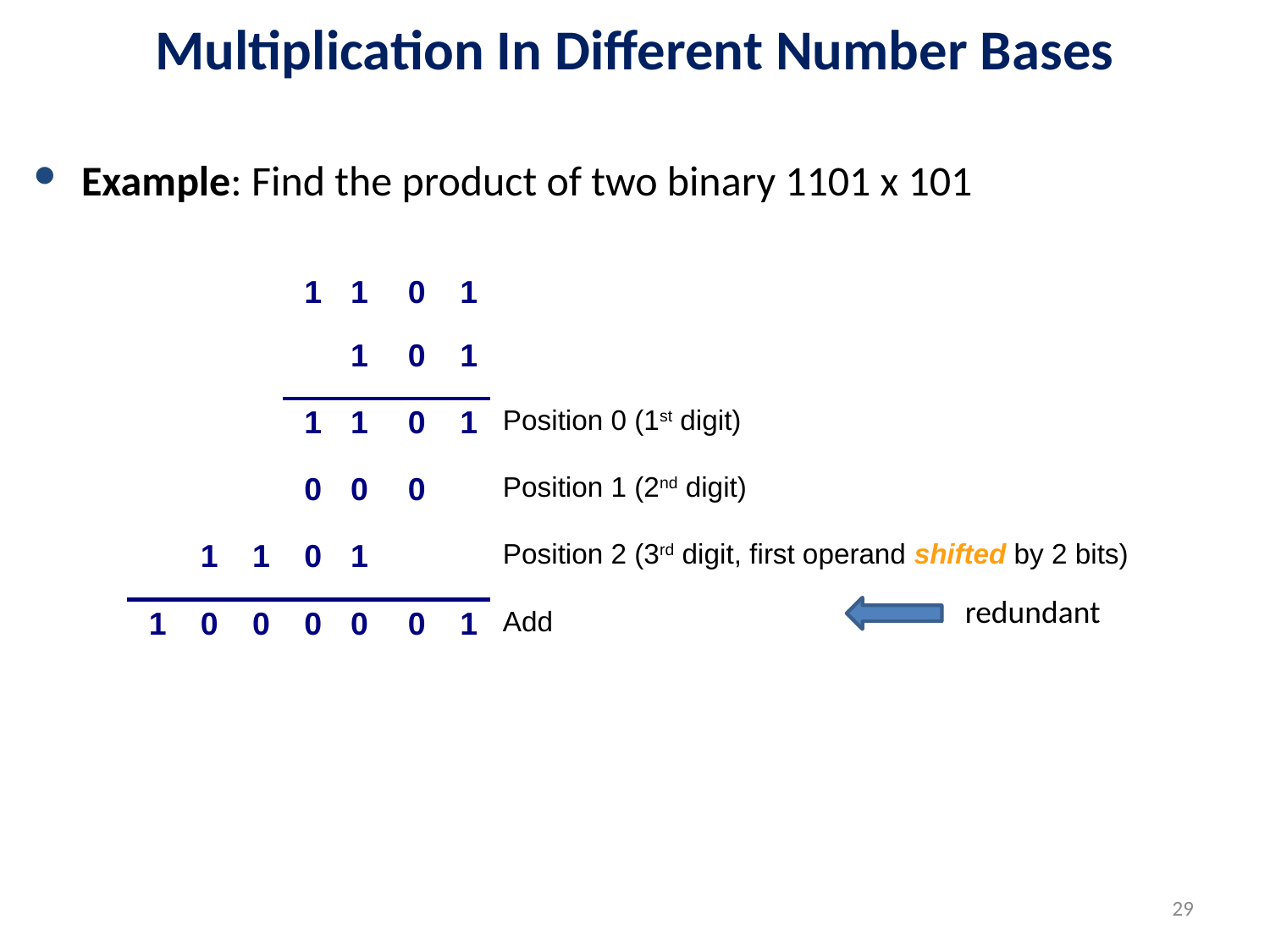

# Multiplication In Different Number Bases
Example: Find the product of two binary 1101 x 101

|  |  |  | 1 | 1 | 0 | 1 |  |
| --- | --- | --- | --- | --- | --- | --- | --- |
|  |  |  |  | 1 | 0 | 1 |  |
|  |  |  | 1 | 1 | 0 | 1 | Position 0 (1st digit) |
|  |  |  | 0 | 0 | 0 |  | Position 1 (2nd digit) |
|  | 1 | 1 | 0 | 1 |  |  | Position 2 (3rd digit, first operand shifted by 2 bits) |
| 1 | 0 | 0 | 0 | 0 | 0 | 1 | Add |
redundant

29